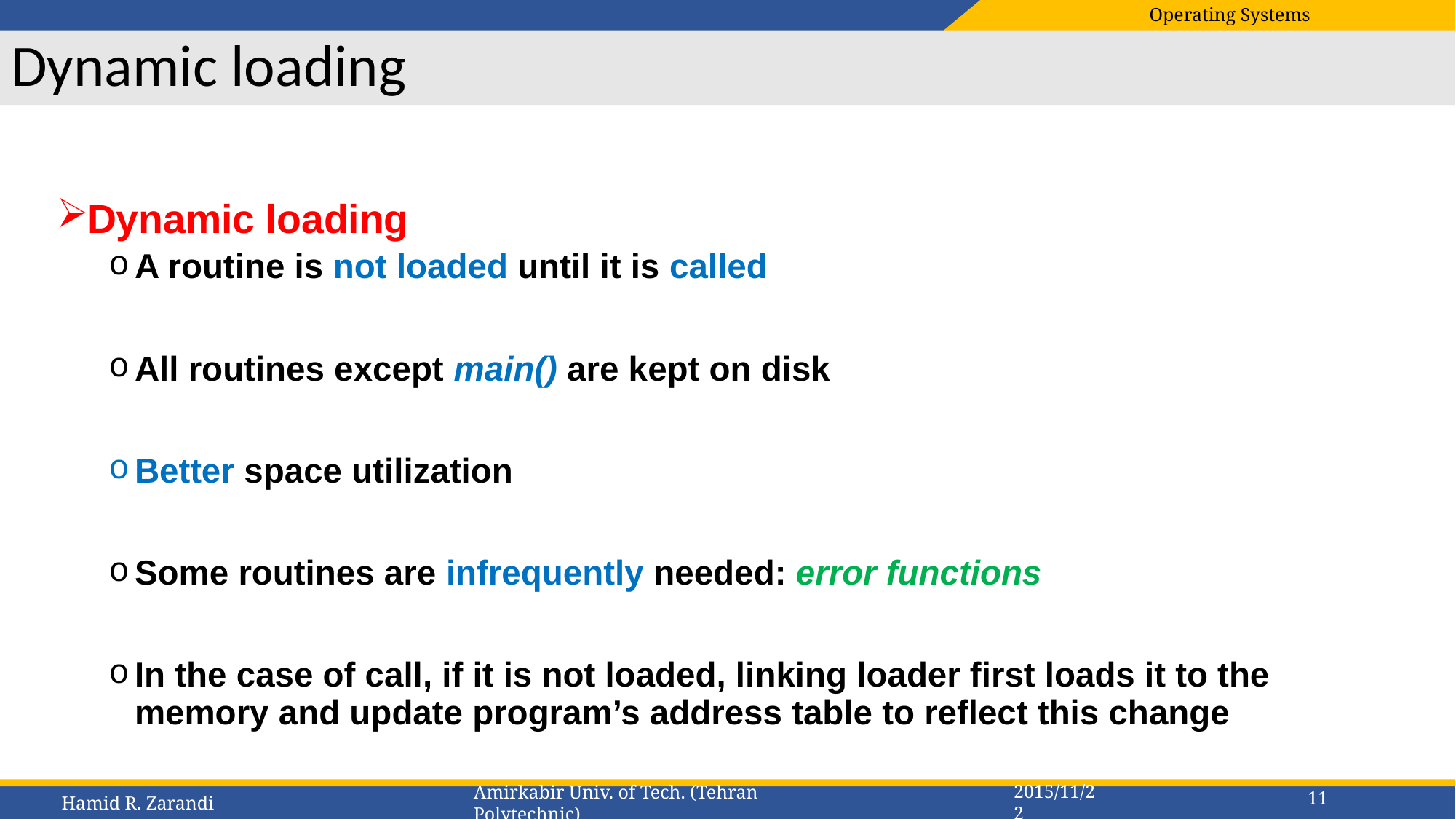

# Dynamic loading
Dynamic loading
A routine is not loaded until it is called

All routines except main() are kept on disk

Better space utilization

Some routines are infrequently needed: error functions

In the case of call, if it is not loaded, linking loader first loads it to the memory and update program’s address table to reflect this change